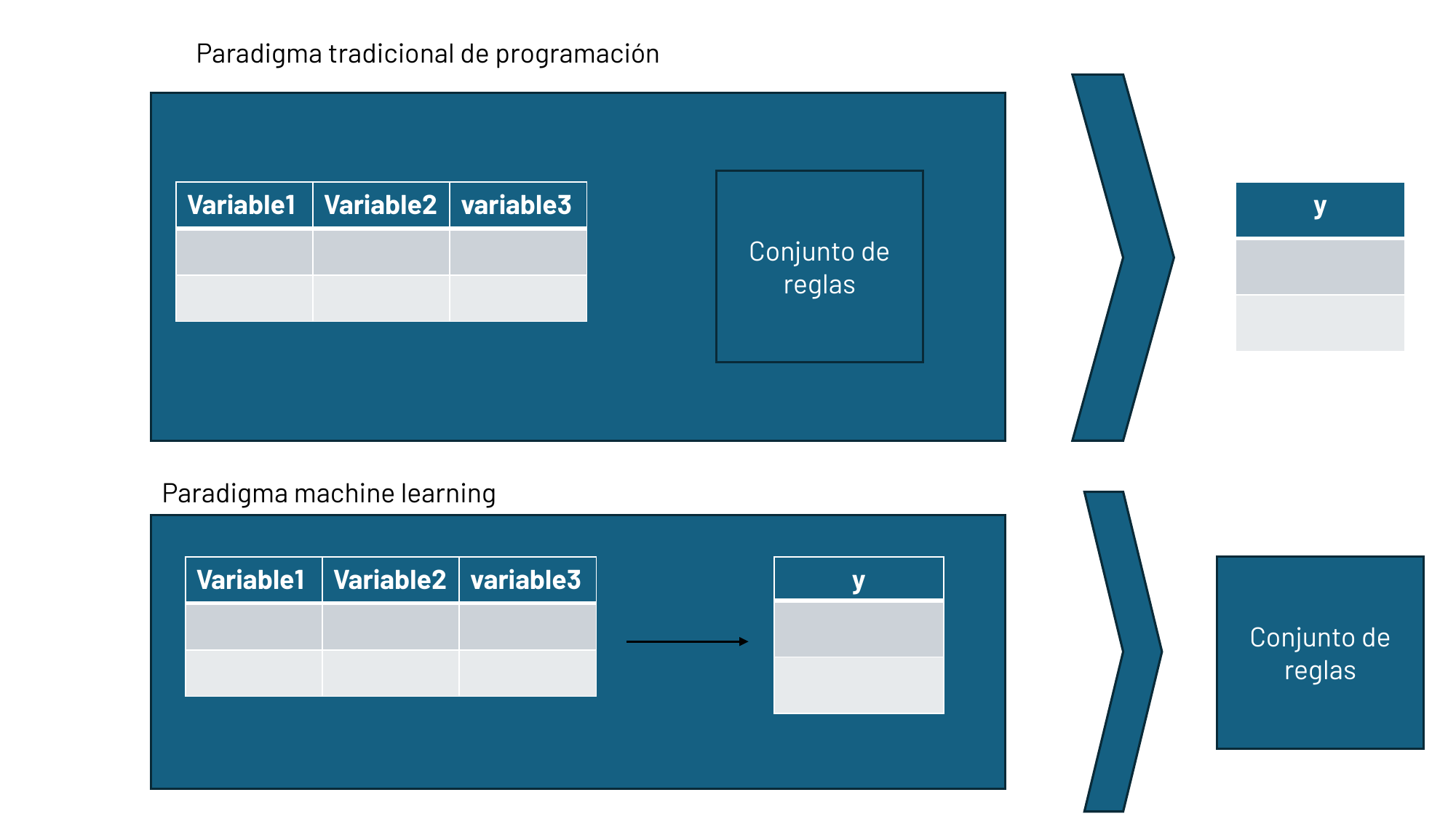

Paradigma tradicional de programación

Conjunto de reglas
| Variable1 | Variable2 | variable3 |
| --- | --- | --- |
|  |  |  |
|  |  |  |
| y |
| --- |
|  |
|  |
Paradigma machine learning

| Variable1 | Variable2 | variable3 |
| --- | --- | --- |
|  |  |  |
|  |  |  |
| y |
| --- |
|  |
|  |
Conjunto de reglas